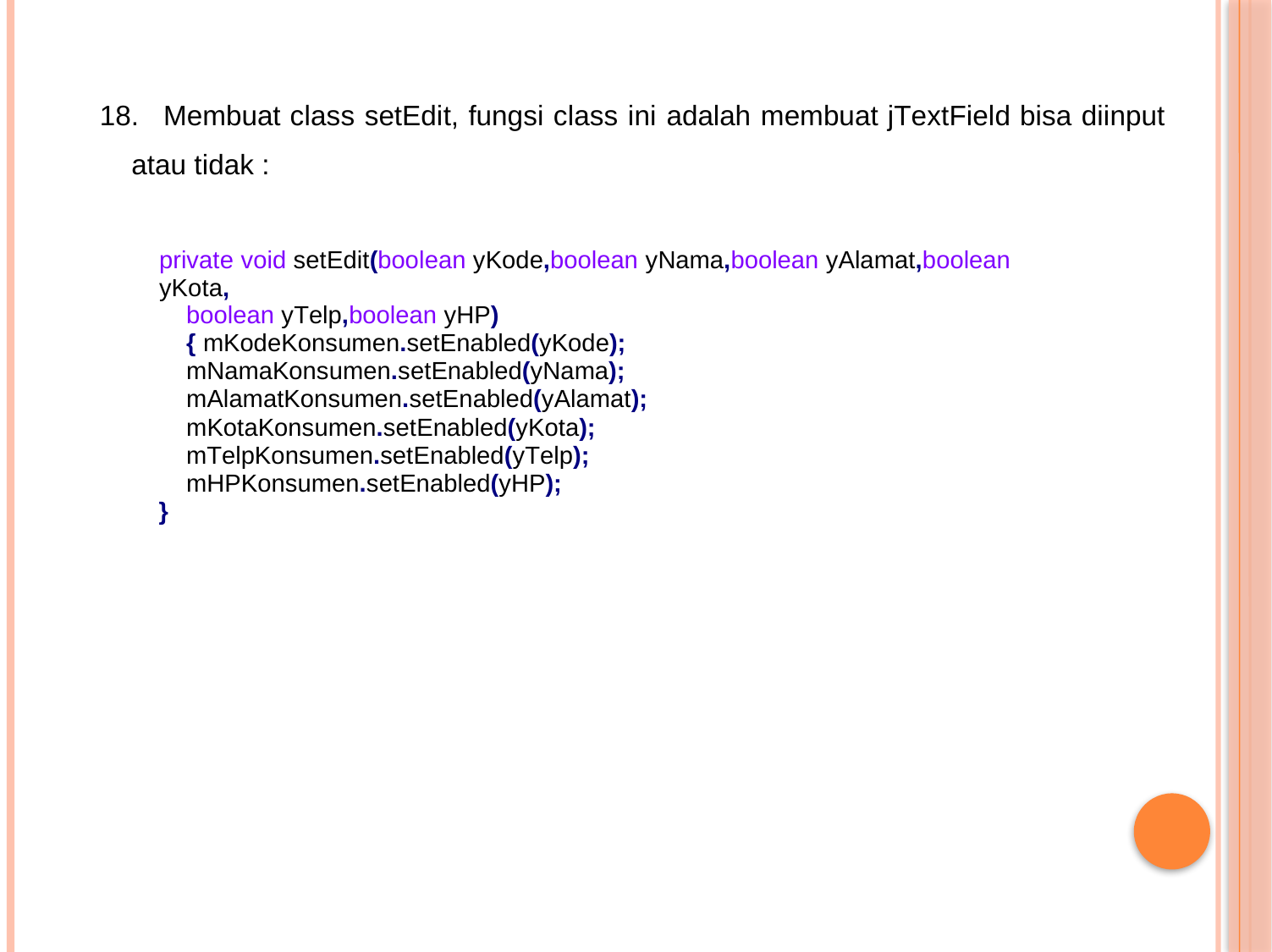

18.
Membuat class setEdit, fungsi class ini adalah membuat jTextField bisa diinput
atau tidak :
private void setEdit(boolean yKode,boolean yNama,boolean yAlamat,boolean yKota,
boolean yTelp,boolean yHP){ mKodeKonsumen.setEnabled(yKode); mNamaKonsumen.setEnabled(yNama); mAlamatKonsumen.setEnabled(yAlamat); mKotaKonsumen.setEnabled(yKota); mTelpKonsumen.setEnabled(yTelp); mHPKonsumen.setEnabled(yHP);
}